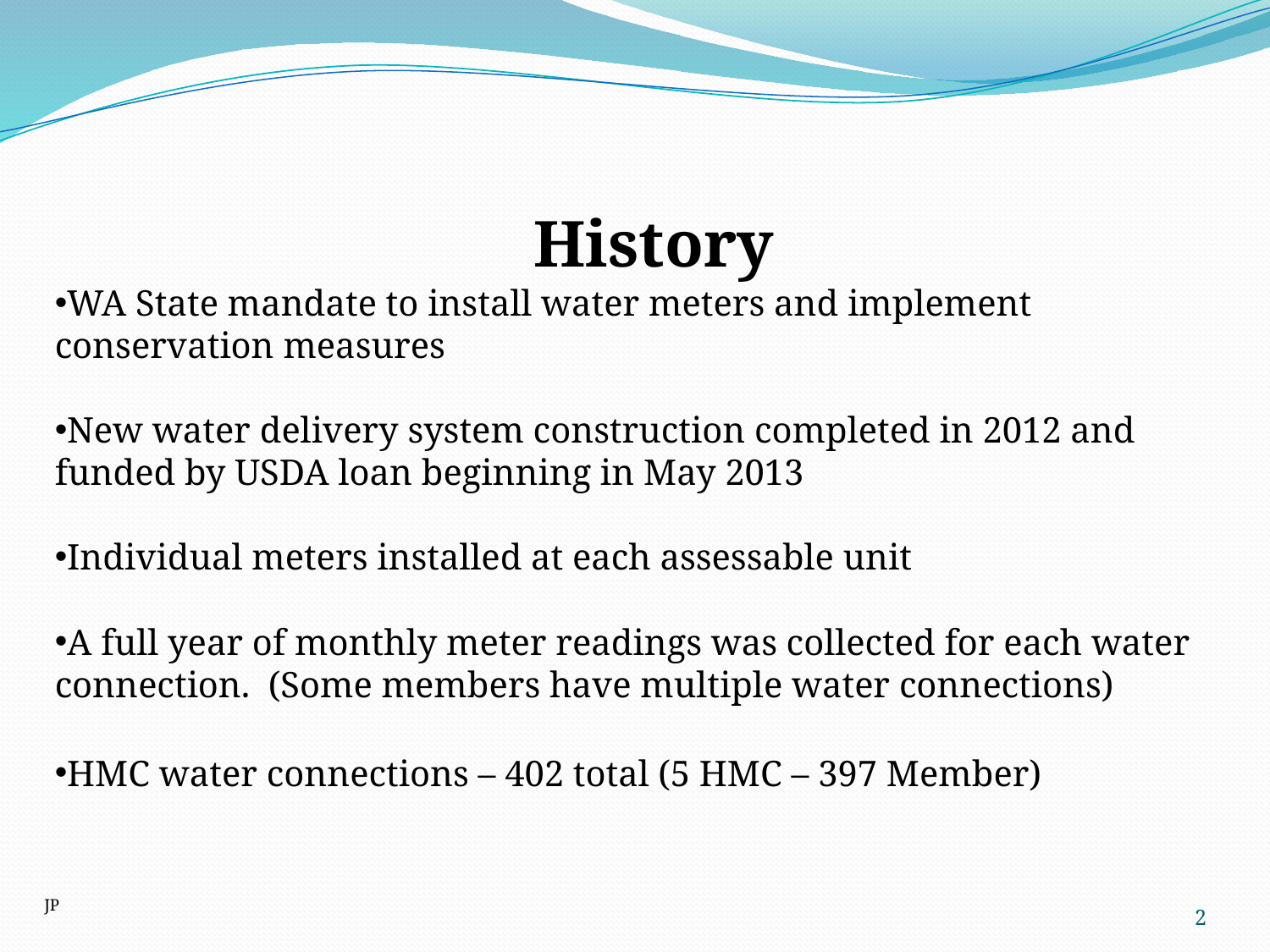

History
WA State mandate to install water meters and implement conservation measures

New water delivery system construction completed in 2012 and funded by USDA loan beginning in May 2013

Individual meters installed at each assessable unit

A full year of monthly meter readings was collected for each water connection.  (Some members have multiple water connections)

HMC water connections – 402 total (5 HMC – 397 Member)

2
JP